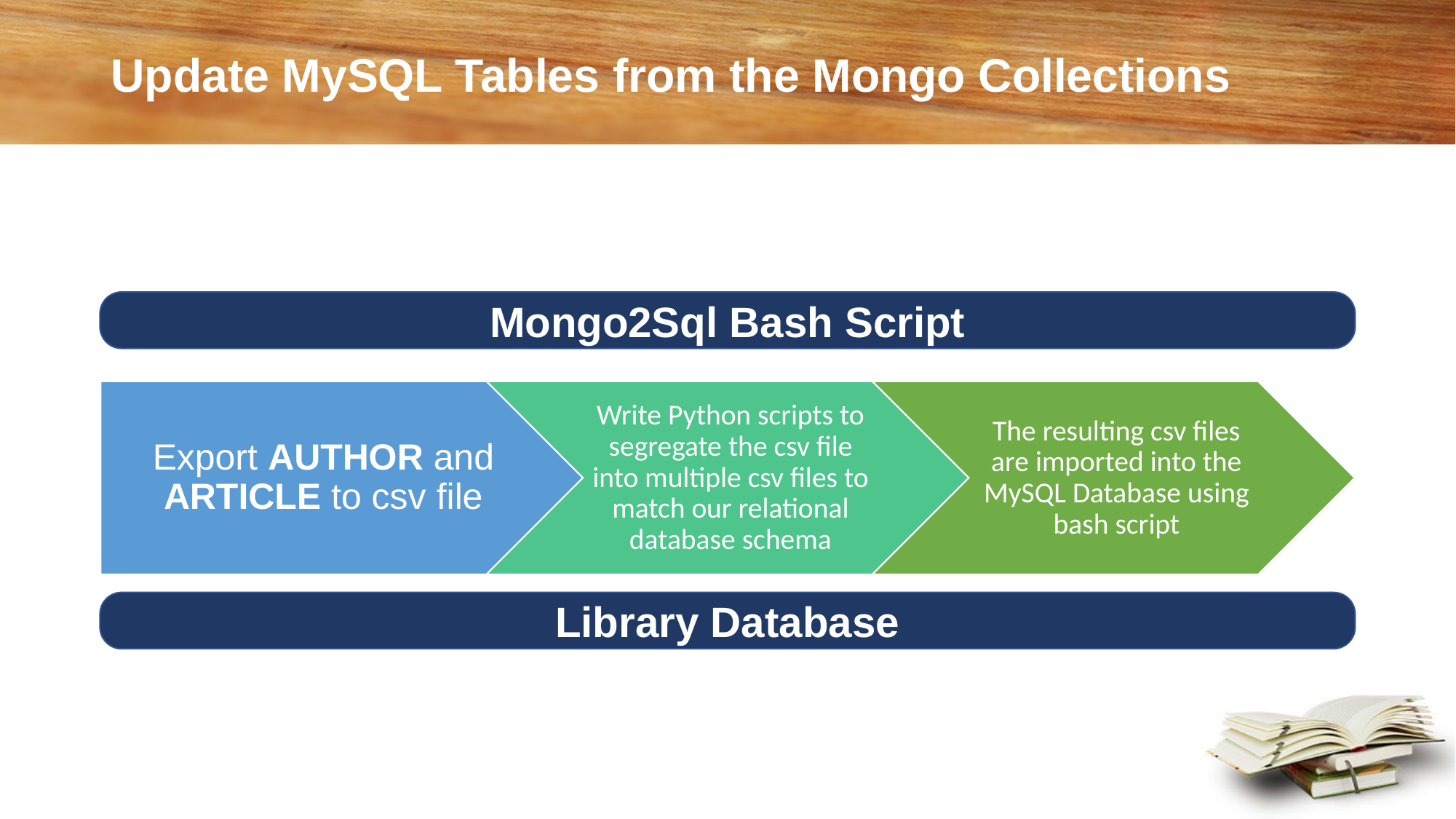

# Update MySQL Tables from the Mongo Collections
Export AUTHOR and ARTICLE to csv file
Write Python scripts to segregate the csv file into multiple csv files to match our relational database schema
The resulting csv files are imported into the MySQL Database using bash script
Mongo2Sql Bash Script
Library Database